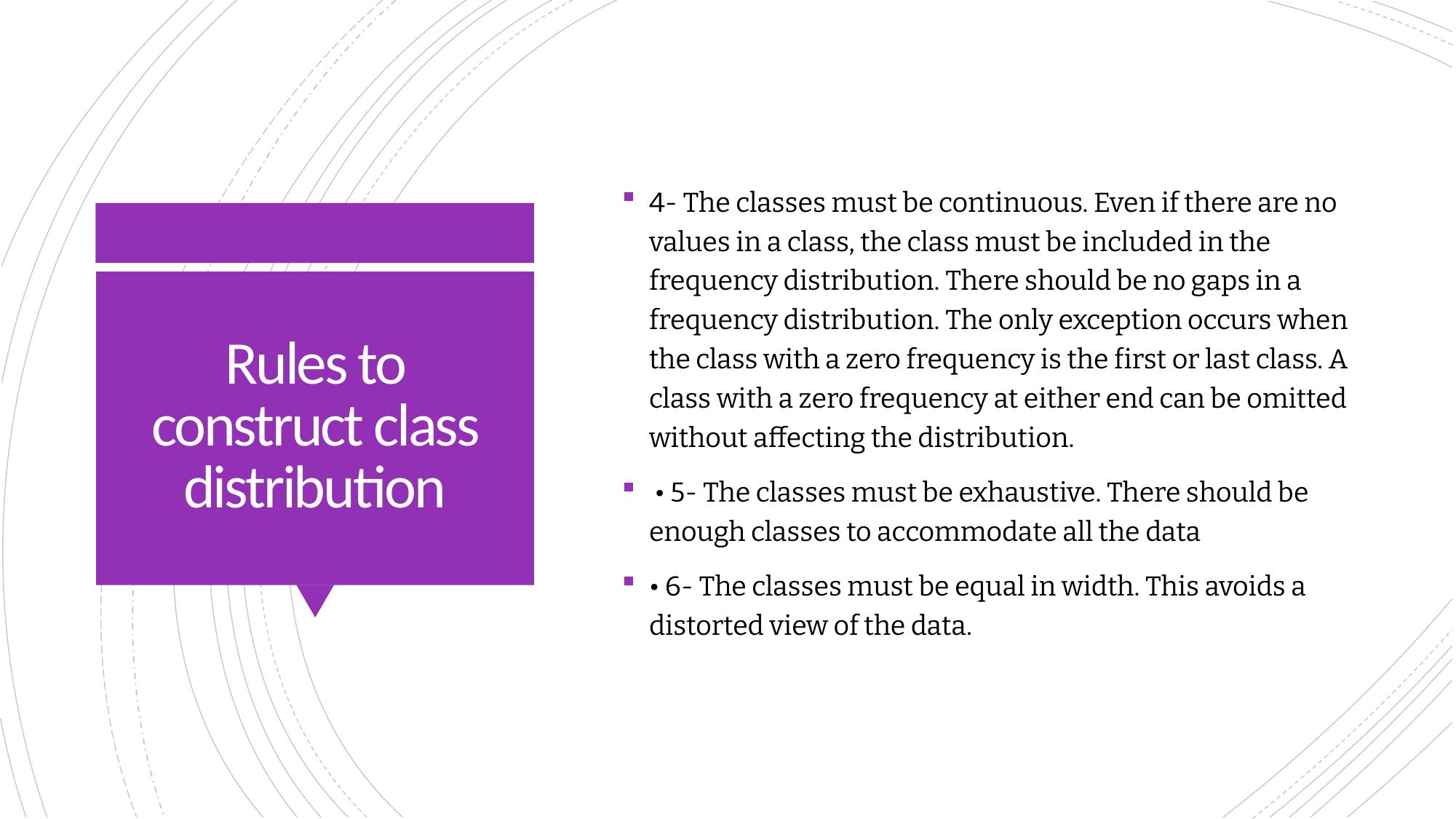

4- The classes must be continuous. Even if there are no values in a class, the class must be included in the frequency distribution. There should be no gaps in a frequency distribution. The only exception occurs when the class with a zero frequency is the first or last class. A class with a zero frequency at either end can be omitted without affecting the distribution.
 • 5- The classes must be exhaustive. There should be enough classes to accommodate all the data
• 6- The classes must be equal in width. This avoids a distorted view of the data.
# Rules to construct class distribution